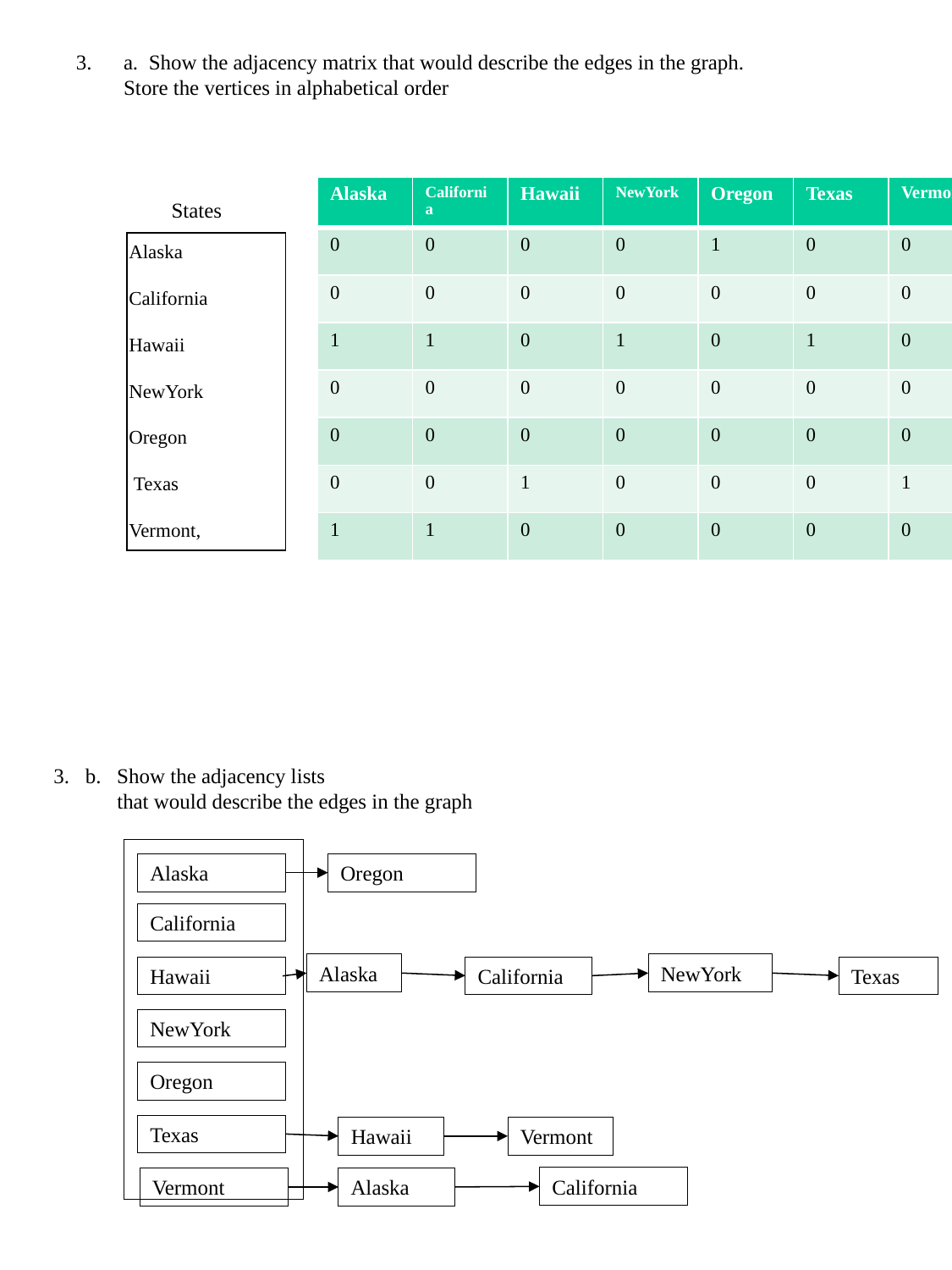

a.  Show the adjacency matrix that would describe the edges in the graph. Store the vertices in alphabetical order
| Alaska | California | Hawaii | NewYork | Oregon | Texas | Vermont |
| --- | --- | --- | --- | --- | --- | --- |
| 0 | 0 | 0 | 0 | 1 | 0 | 0 |
| 0 | 0 | 0 | 0 | 0 | 0 | 0 |
| 1 | 1 | 0 | 1 | 0 | 1 | 0 |
| 0 | 0 | 0 | 0 | 0 | 0 | 0 |
| 0 | 0 | 0 | 0 | 0 | 0 | 0 |
| 0 | 0 | 1 | 0 | 0 | 0 | 1 |
| 1 | 1 | 0 | 0 | 0 | 0 | 0 |
States

Alaska

California

Hawaii

NewYork

Oregon

 Texas

Vermont,
3.   b.   Show the adjacency lists
            that would describe the edges in the graph

Alaska
Oregon
California
NewYork
Alaska
California
Texas
Hawaii
NewYork
Oregon
Texas
Hawaii
Vermont
California
Alaska
Vermont